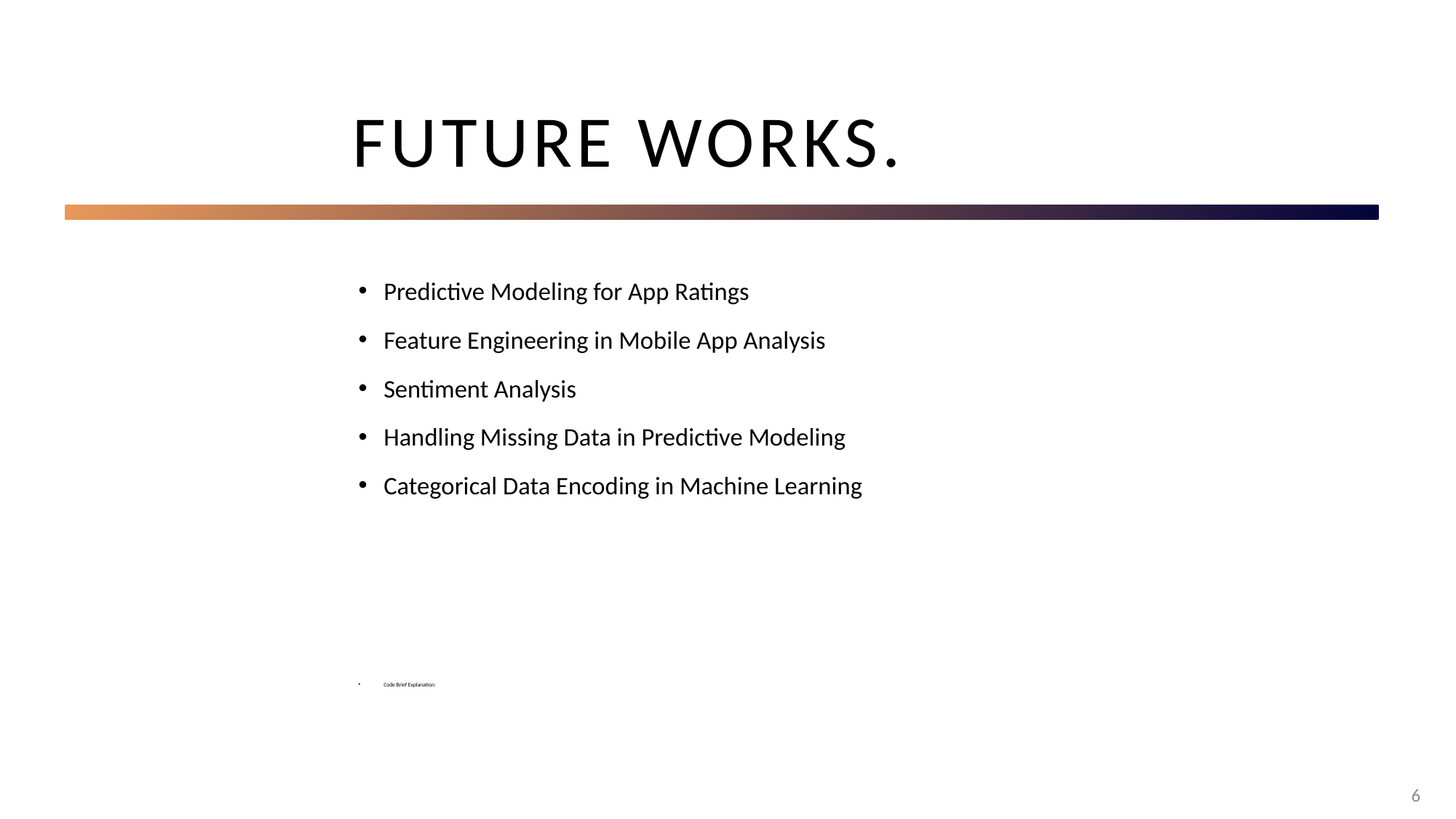

Future works.

Predictive Modeling for App Ratings
Feature Engineering in Mobile App Analysis
Sentiment Analysis
Handling Missing Data in Predictive Modeling
Categorical Data Encoding in Machine Learning

Code Brief Explanation:

6